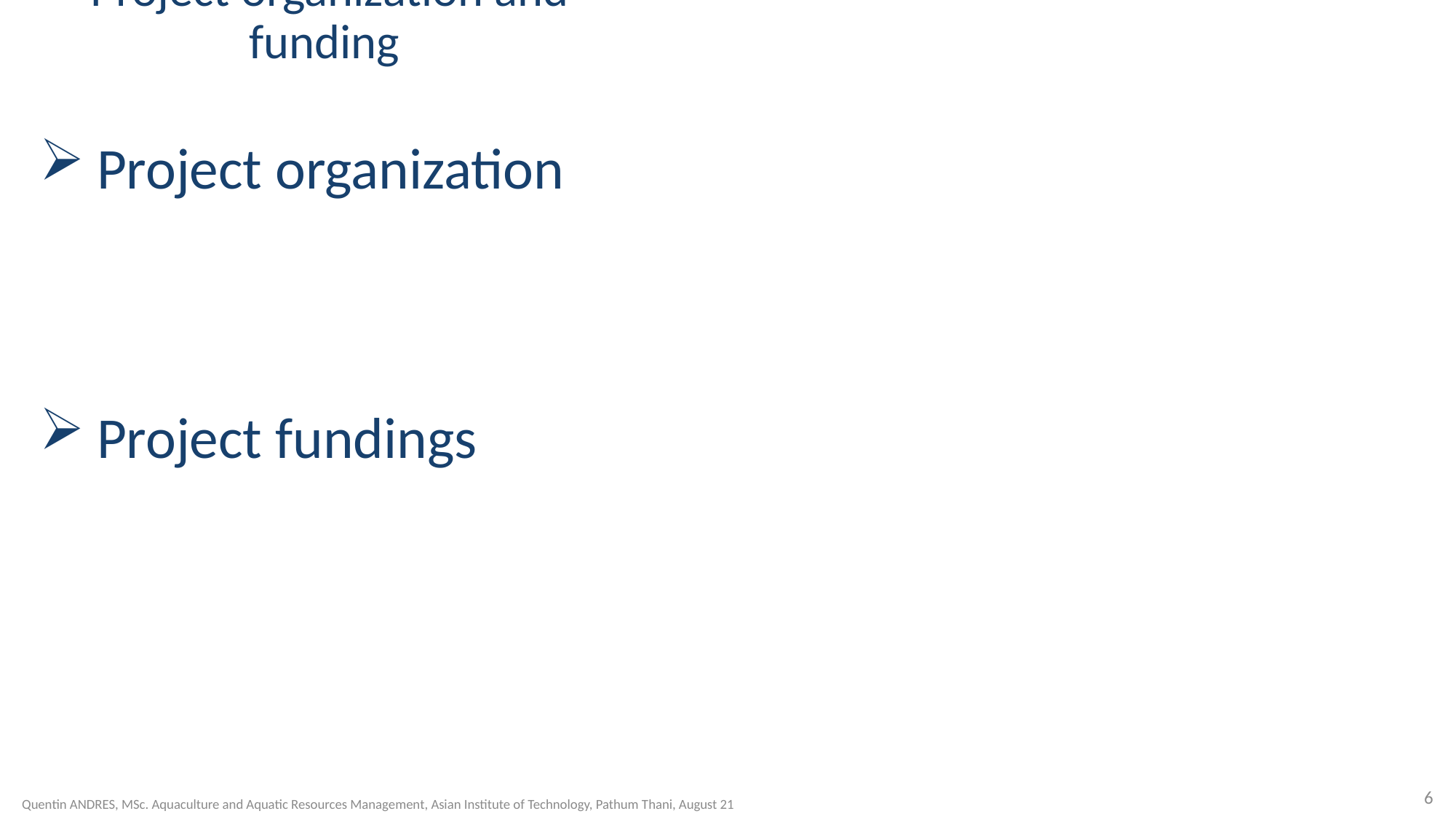

Project organization and funding
Project organization

Project fundings

6
Quentin ANDRES, MSc. Aquaculture and Aquatic Resources Management, Asian Institute of Technology, Pathum Thani, August 21